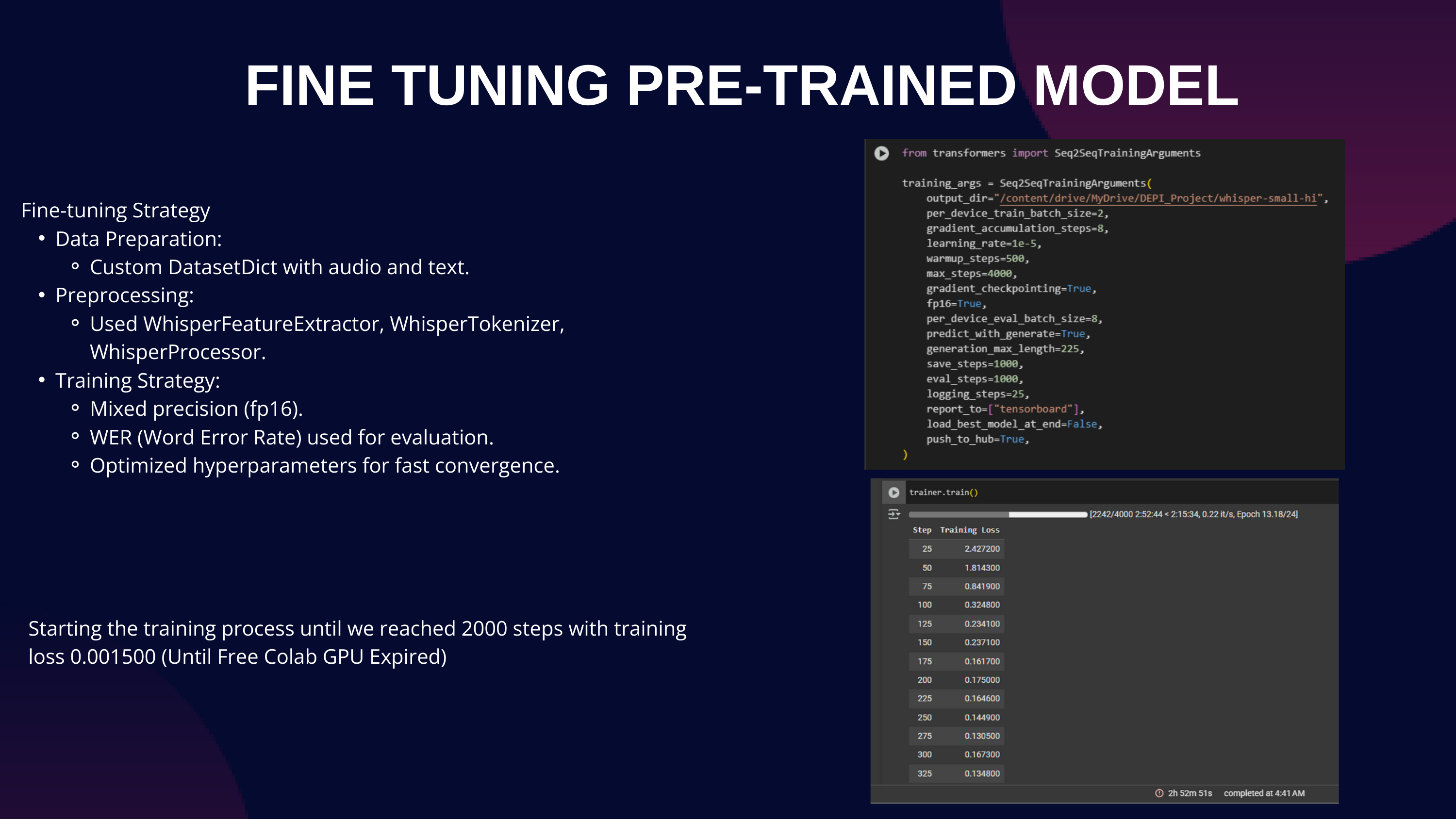

FINE TUNING PRE-TRAINED MODEL

Fine-tuning Strategy
Data Preparation:
Custom DatasetDict with audio and text.
Preprocessing:
Used WhisperFeatureExtractor, WhisperTokenizer, WhisperProcessor.
Training Strategy:
Mixed precision (fp16).
WER (Word Error Rate) used for evaluation.
Optimized hyperparameters for fast convergence.

Starting the training process until we reached 2000 steps with training loss 0.001500 (Until Free Colab GPU Expired)